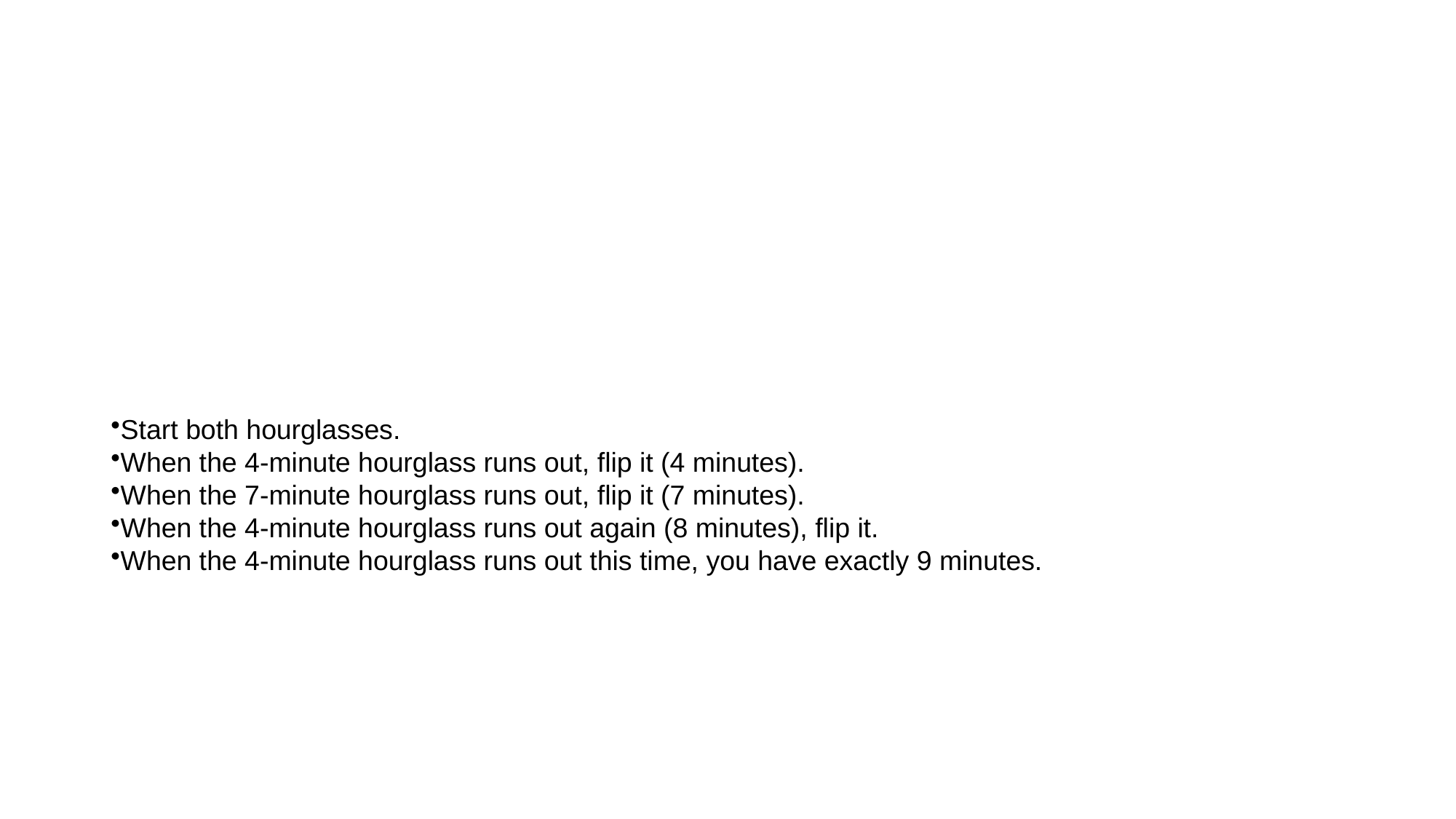

#

Start both hourglasses.
When the 4-minute hourglass runs out, flip it (4 minutes).
When the 7-minute hourglass runs out, flip it (7 minutes).
When the 4-minute hourglass runs out again (8 minutes), flip it.
When the 4-minute hourglass runs out this time, you have exactly 9 minutes.